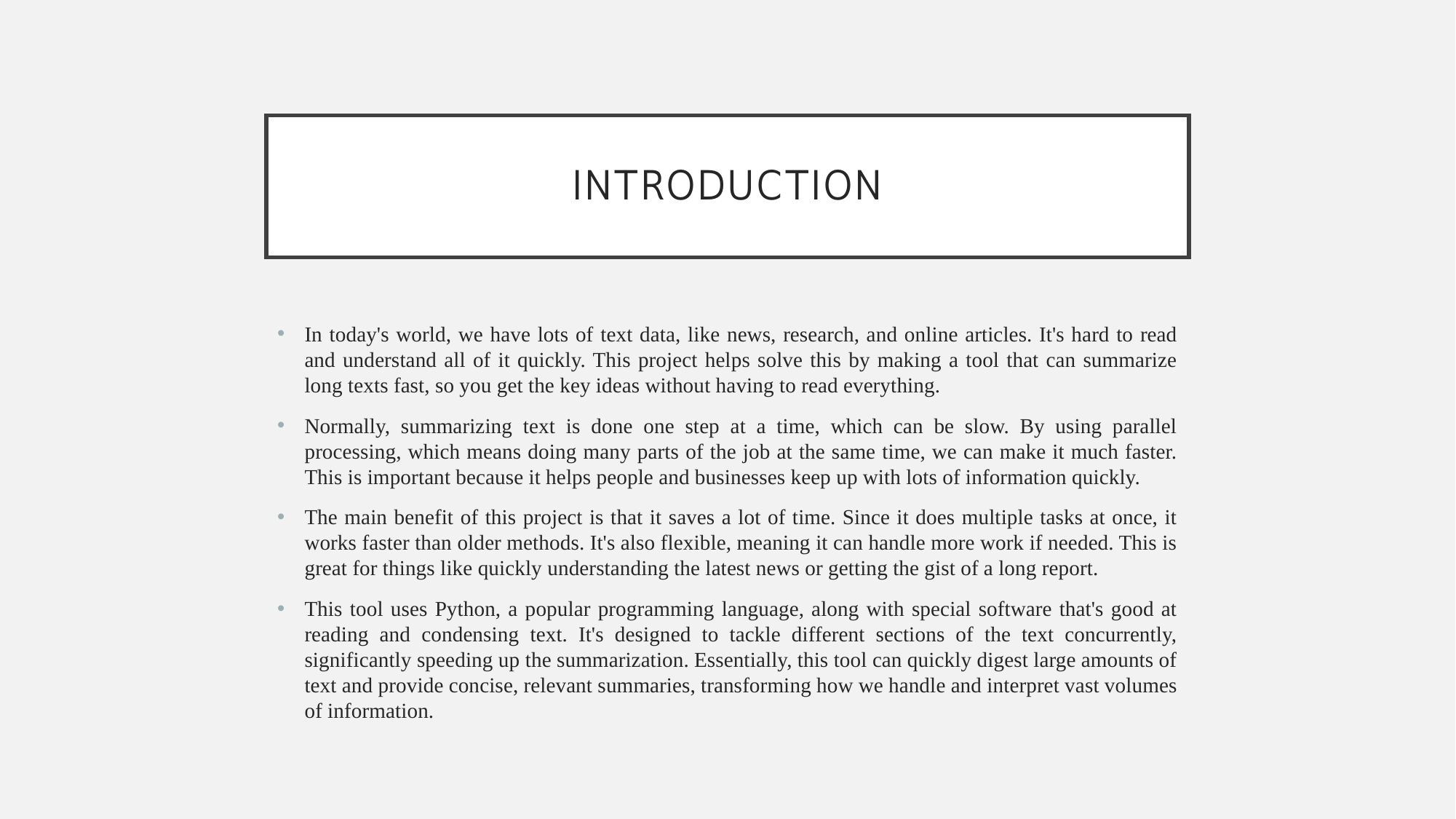

# INTRODUCTION
In today's world, we have lots of text data, like news, research, and online articles. It's hard to read and understand all of it quickly. This project helps solve this by making a tool that can summarize long texts fast, so you get the key ideas without having to read everything.
Normally, summarizing text is done one step at a time, which can be slow. By using parallel processing, which means doing many parts of the job at the same time, we can make it much faster. This is important because it helps people and businesses keep up with lots of information quickly.
The main benefit of this project is that it saves a lot of time. Since it does multiple tasks at once, it works faster than older methods. It's also flexible, meaning it can handle more work if needed. This is great for things like quickly understanding the latest news or getting the gist of a long report.
This tool uses Python, a popular programming language, along with special software that's good at reading and condensing text. It's designed to tackle different sections of the text concurrently, significantly speeding up the summarization. Essentially, this tool can quickly digest large amounts of text and provide concise, relevant summaries, transforming how we handle and interpret vast volumes of information.